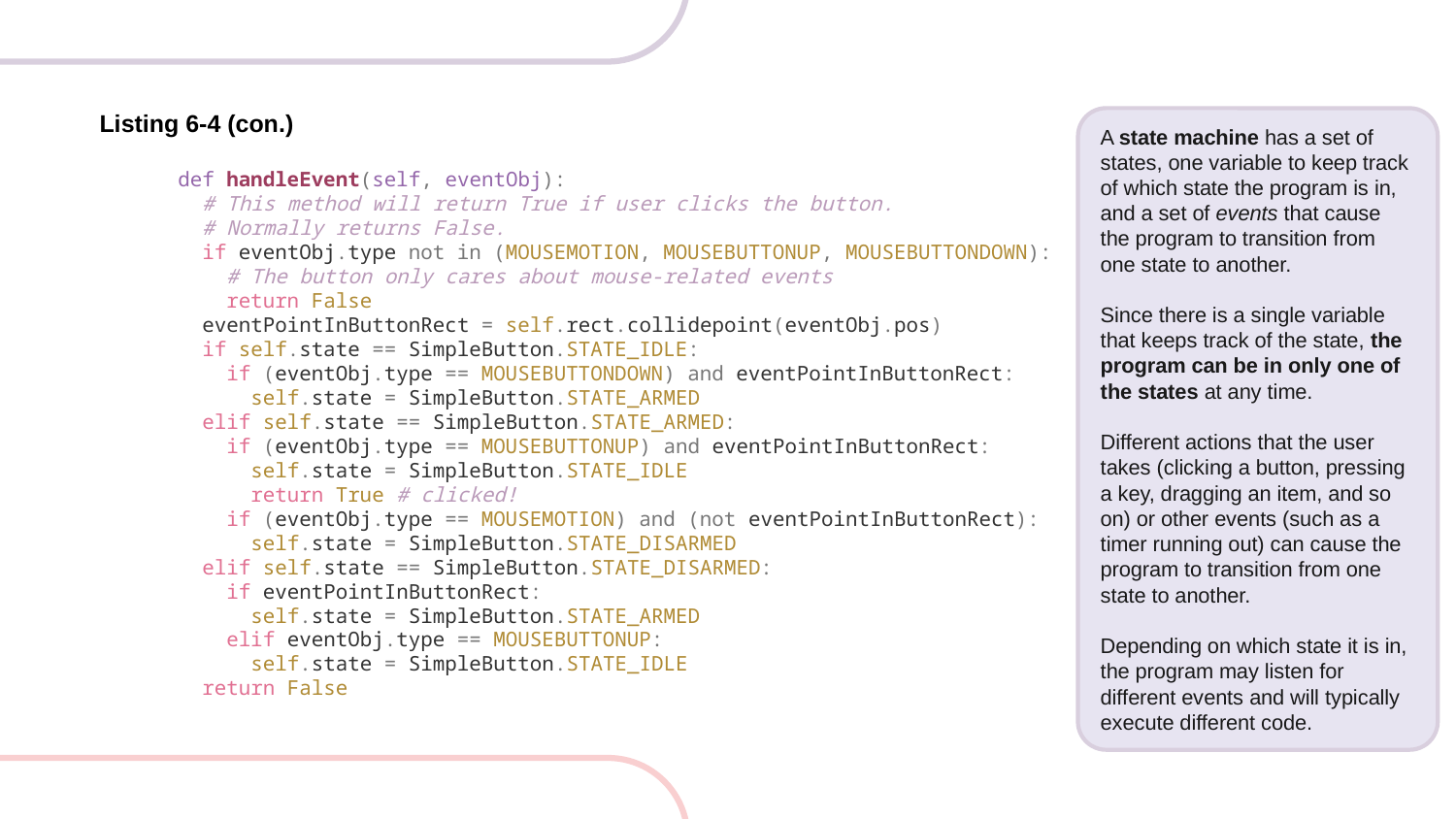

Listing 6-4 (con.)
A state machine has a set of states, one variable to keep track of which state the program is in, and a set of events that cause the program to transition from one state to another.

Since there is a single variable that keeps track of the state, the program can be in only one of the states at any time.

Different actions that the user takes (clicking a button, pressing a key, dragging an item, and so on) or other events (such as a timer running out) can cause the program to transition from one state to another.

Depending on which state it is in, the program may listen for different events and will typically execute different code.
def handleEvent(self, eventObj):
  # This method will return True if user clicks the button.
  # Normally returns False.
  if eventObj.type not in (MOUSEMOTION, MOUSEBUTTONUP, MOUSEBUTTONDOWN):
    # The button only cares about mouse-related events
    return False
  eventPointInButtonRect = self.rect.collidepoint(eventObj.pos)
  if self.state == SimpleButton.STATE_IDLE:
    if (eventObj.type == MOUSEBUTTONDOWN) and eventPointInButtonRect:
      self.state = SimpleButton.STATE_ARMED
  elif self.state == SimpleButton.STATE_ARMED:
    if (eventObj.type == MOUSEBUTTONUP) and eventPointInButtonRect:
      self.state = SimpleButton.STATE_IDLE
      return True # clicked!
    if (eventObj.type == MOUSEMOTION) and (not eventPointInButtonRect):
      self.state = SimpleButton.STATE_DISARMED
  elif self.state == SimpleButton.STATE_DISARMED:
    if eventPointInButtonRect:
      self.state = SimpleButton.STATE_ARMED
    elif eventObj.type == MOUSEBUTTONUP:
      self.state = SimpleButton.STATE_IDLE
  return False